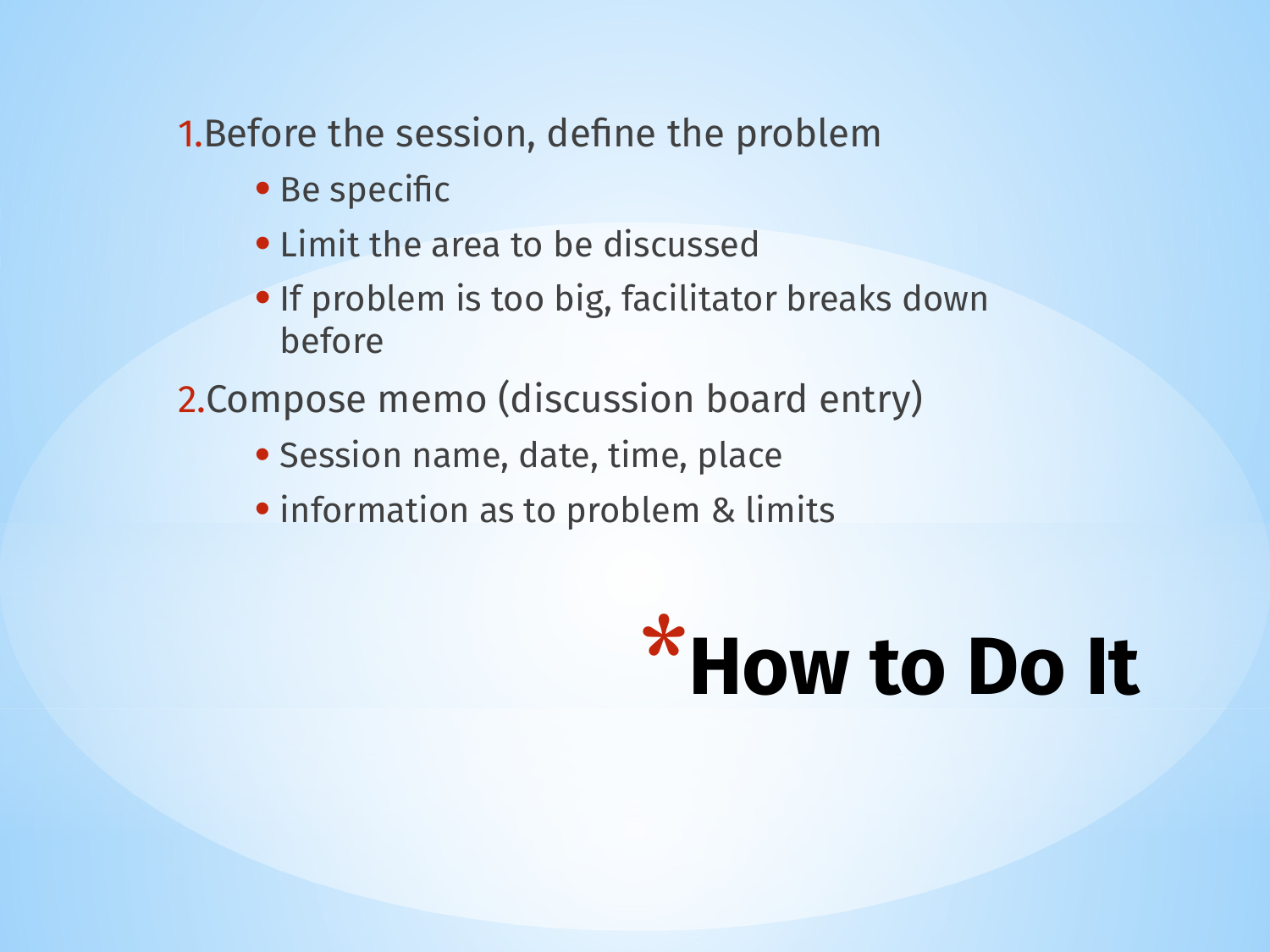

Before the session, define the problem
Be specific
Limit the area to be discussed
If problem is too big, facilitator breaks down before
Compose memo (discussion board entry)
Session name, date, time, place
information as to problem & limits
# How to Do It